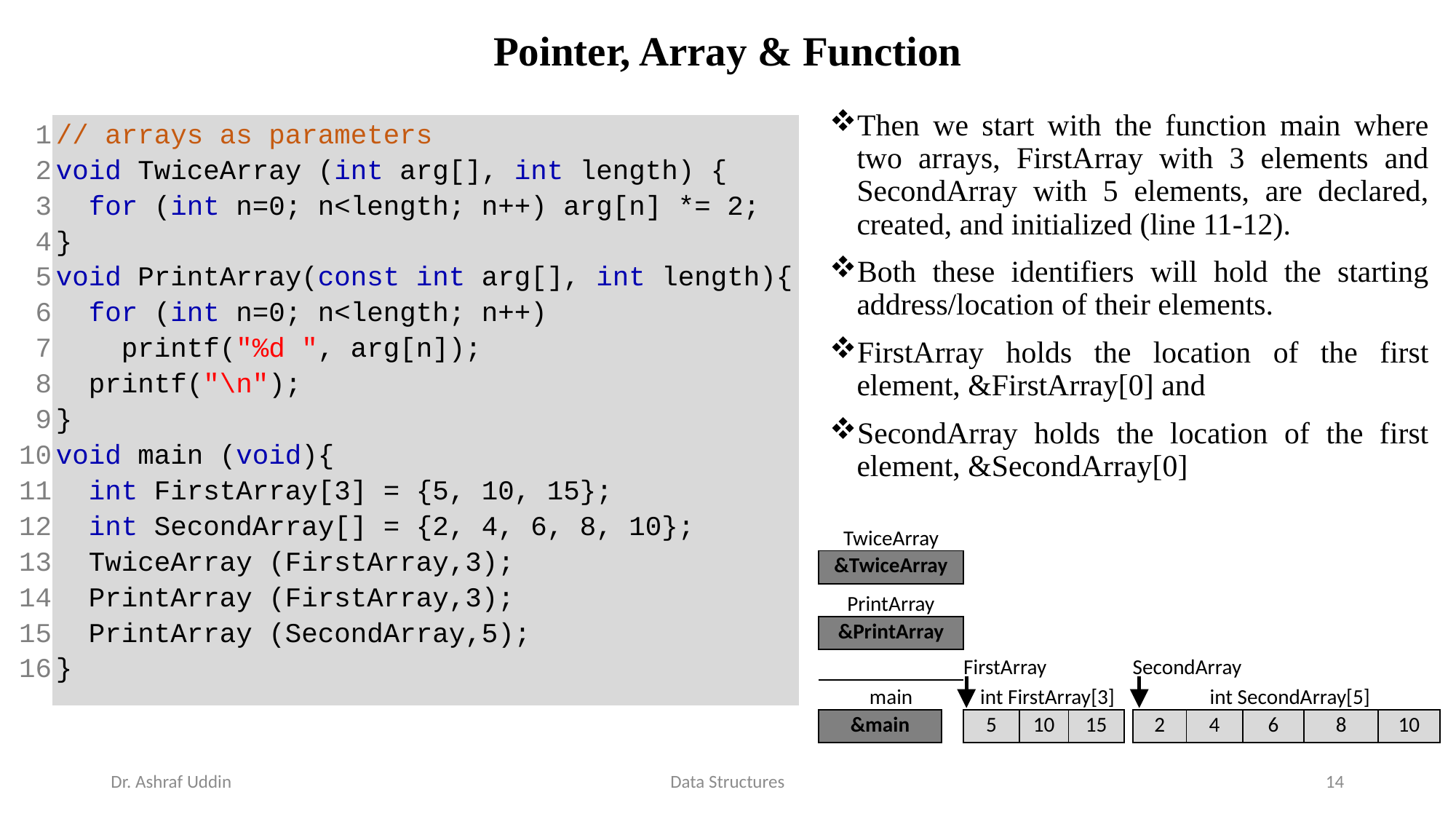

# Pointer, Array & Function
Then we start with the function main where two arrays, FirstArray with 3 elements and SecondArray with 5 elements, are declared, created, and initialized (line 11-12).
Both these identifiers will hold the starting address/location of their elements.
FirstArray holds the location of the first element, &FirstArray[0] and
SecondArray holds the location of the first element, &SecondArray[0]
| 1 2 3 4 5 6 7 8 9 10 11 12 13 14 15 16 | // arrays as parameters void TwiceArray (int arg[], int length) { for (int n=0; n<length; n++) arg[n] \*= 2; } void PrintArray(const int arg[], int length){ for (int n=0; n<length; n++) printf("%d ", arg[n]); printf("\n"); } void main (void){ int FirstArray[3] = {5, 10, 15}; int SecondArray[] = {2, 4, 6, 8, 10}; TwiceArray (FirstArray,3); PrintArray (FirstArray,3); PrintArray (SecondArray,5); } |
| --- | --- |
| TwiceArray |  |  |  |  |  |  |  |  |  |  |  |  |
| --- | --- | --- | --- | --- | --- | --- | --- | --- | --- | --- | --- | --- |
| &TwiceArray |  |  |  |  |  |  |  |  |  |  |  |  |
| PrintArray |  |  |  |  |  |  |  |  |  |  |  |  |
| &PrintArray |  |  |  |  |  |  |  |  |  |  |  |  |
|  |  | FirstArray |  |  |  |  | SecondArray |  |  |  |  |  |
| main |  |  | int FirstArray[3] |  |  |  |  | int SecondArray[5] |  |  |  |  |
| &main |  | 5 |  | 10 | 15 |  | 2 |  | 4 | 6 | 8 | 10 |
Dr. Ashraf Uddin
Data Structures
14